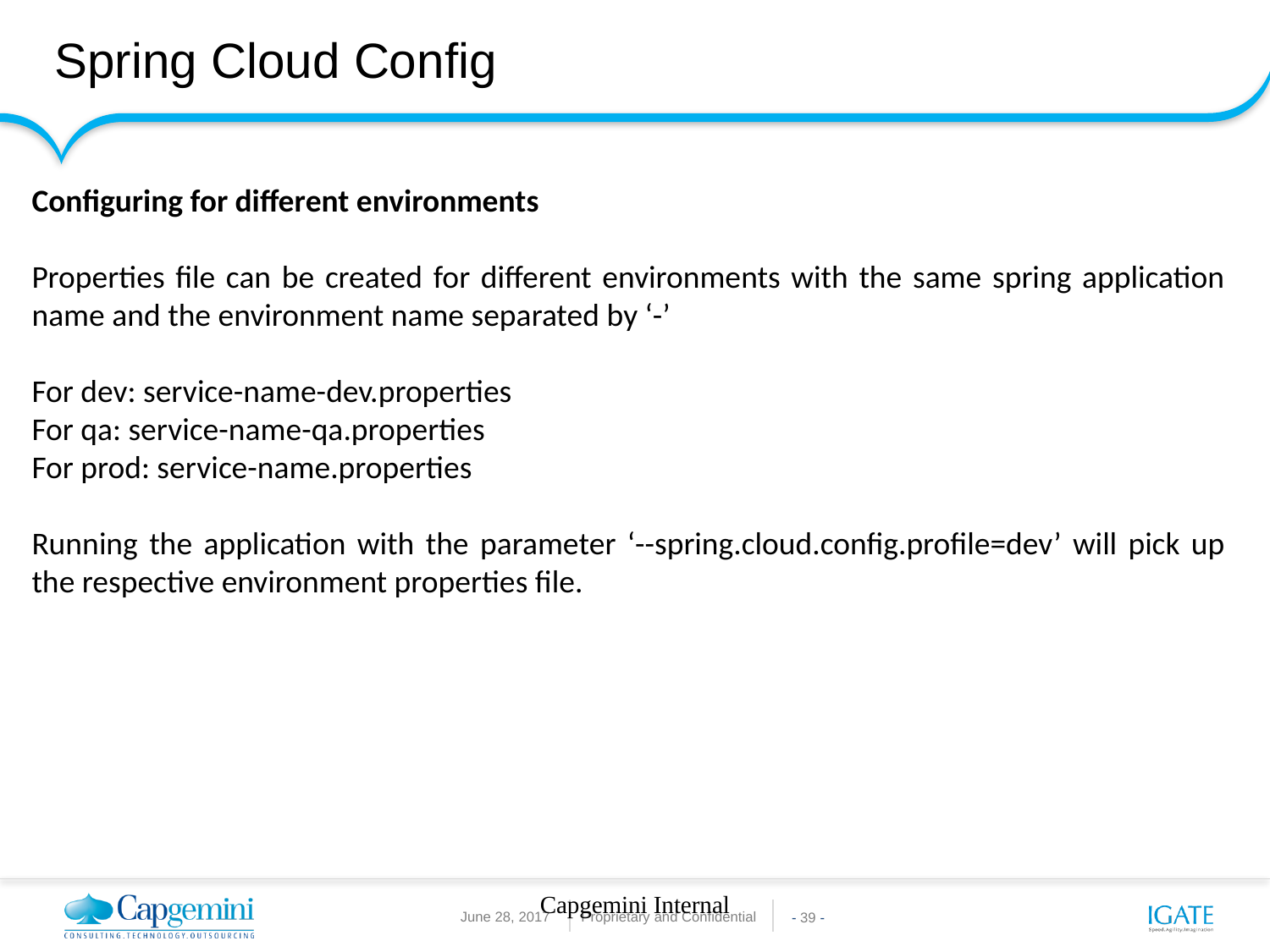

Spring Cloud Config
Configuring for different environments

Properties file can be created for different environments with the same spring application name and the environment name separated by ‘-’

For dev: service-name-dev.properties
For qa: service-name-qa.properties
For prod: service-name.properties

Running the application with the parameter ‘--spring.cloud.config.profile=dev’ will pick up the respective environment properties file.

Capgemini Internal